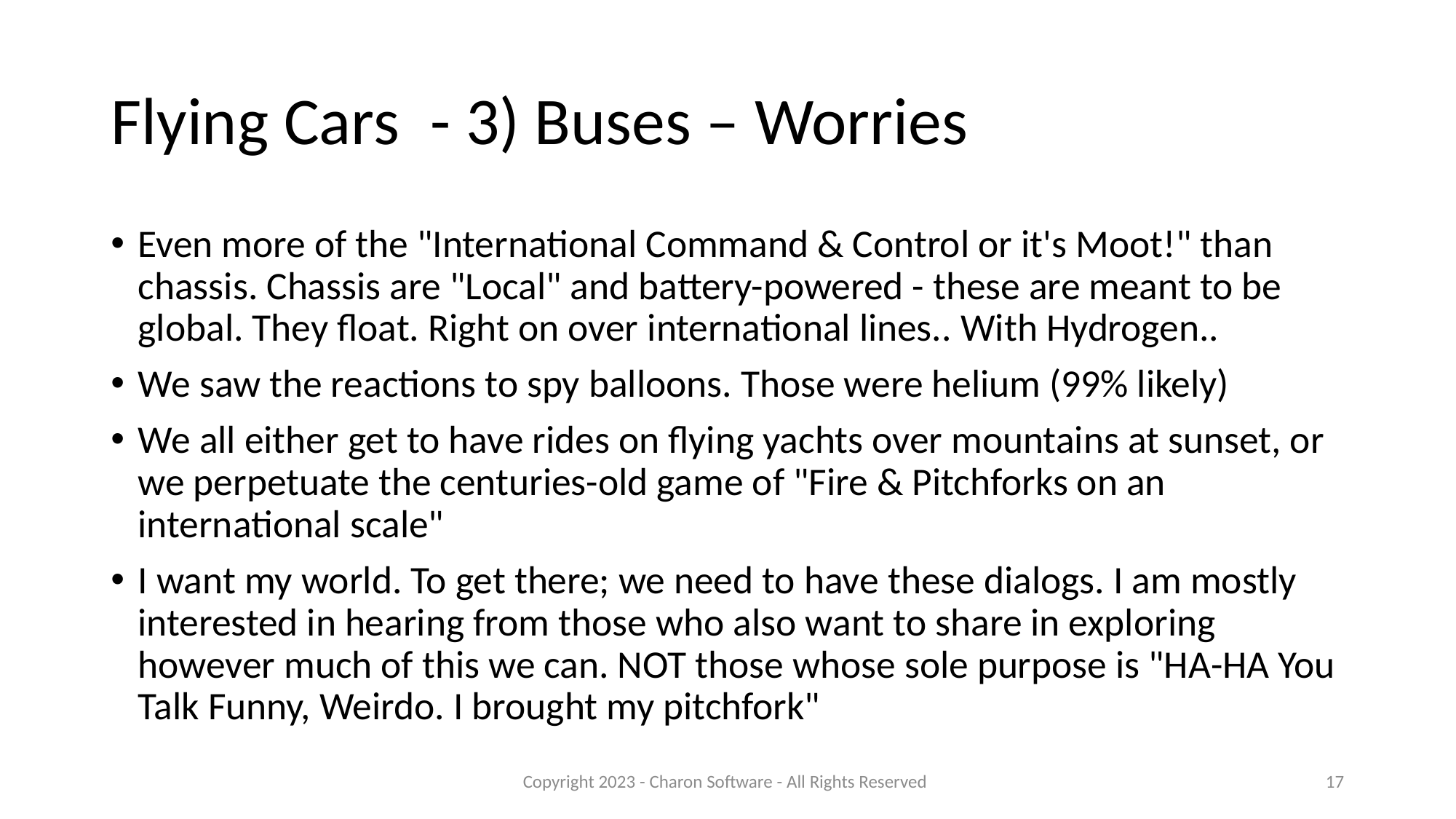

# Flying Cars  - 3) Buses – Worries
Even more of the "International Command & Control or it's Moot!" than chassis. Chassis are "Local" and battery-powered - these are meant to be global. They float. Right on over international lines.. With Hydrogen..
We saw the reactions to spy balloons. Those were helium (99% likely)
We all either get to have rides on flying yachts over mountains at sunset, or we perpetuate the centuries-old game of "Fire & Pitchforks on an international scale"
I want my world. To get there; we need to have these dialogs. I am mostly interested in hearing from those who also want to share in exploring however much of this we can. NOT those whose sole purpose is "HA-HA You Talk Funny, Weirdo. I brought my pitchfork"
Copyright 2023 - Charon Software - All Rights Reserved
17